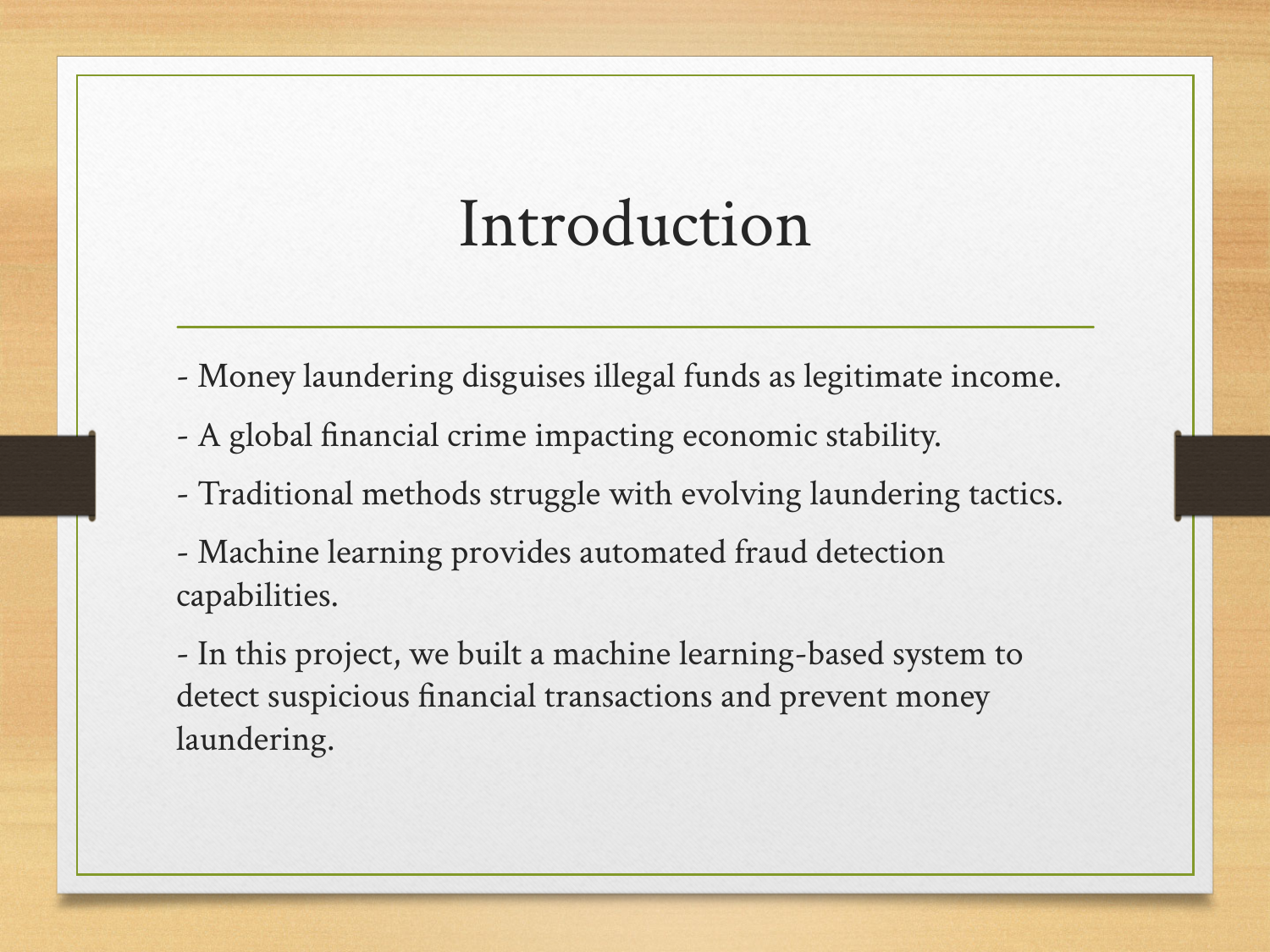

# Introduction
- Money laundering disguises illegal funds as legitimate income.
- A global financial crime impacting economic stability.
- Traditional methods struggle with evolving laundering tactics.
- Machine learning provides automated fraud detection capabilities.
- In this project, we built a machine learning-based system to detect suspicious financial transactions and prevent money laundering.